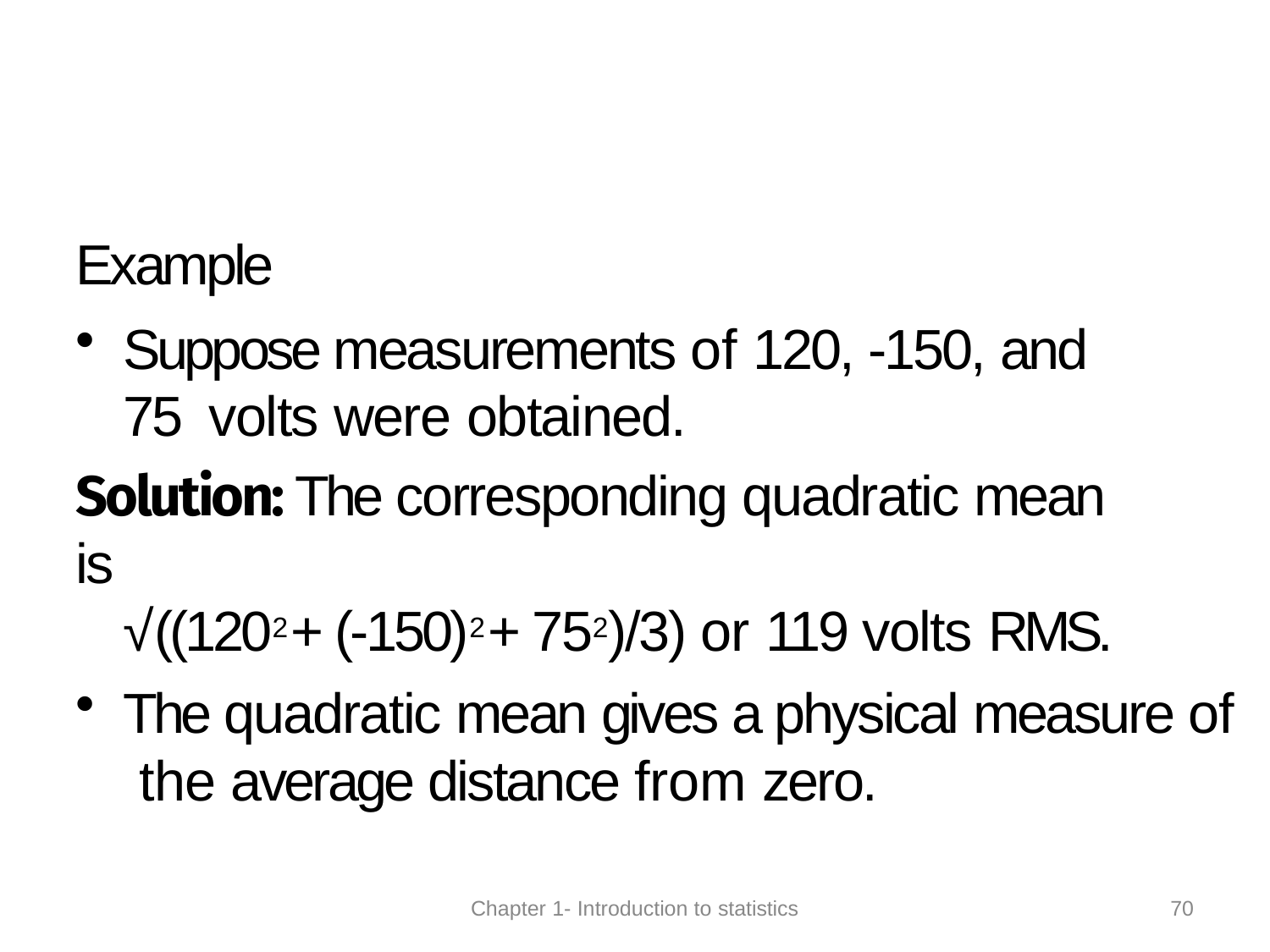

Example
Suppose measurements of 120, -150, and 75  volts were obtained.
Solution: The corresponding quadratic mean is
√((1202 + (-150)2 + 752)/3) or 119 volts RMS.
The quadratic mean gives a physical measure of  the average distance from zero.
70
Chapter 1- Introduction to statistics